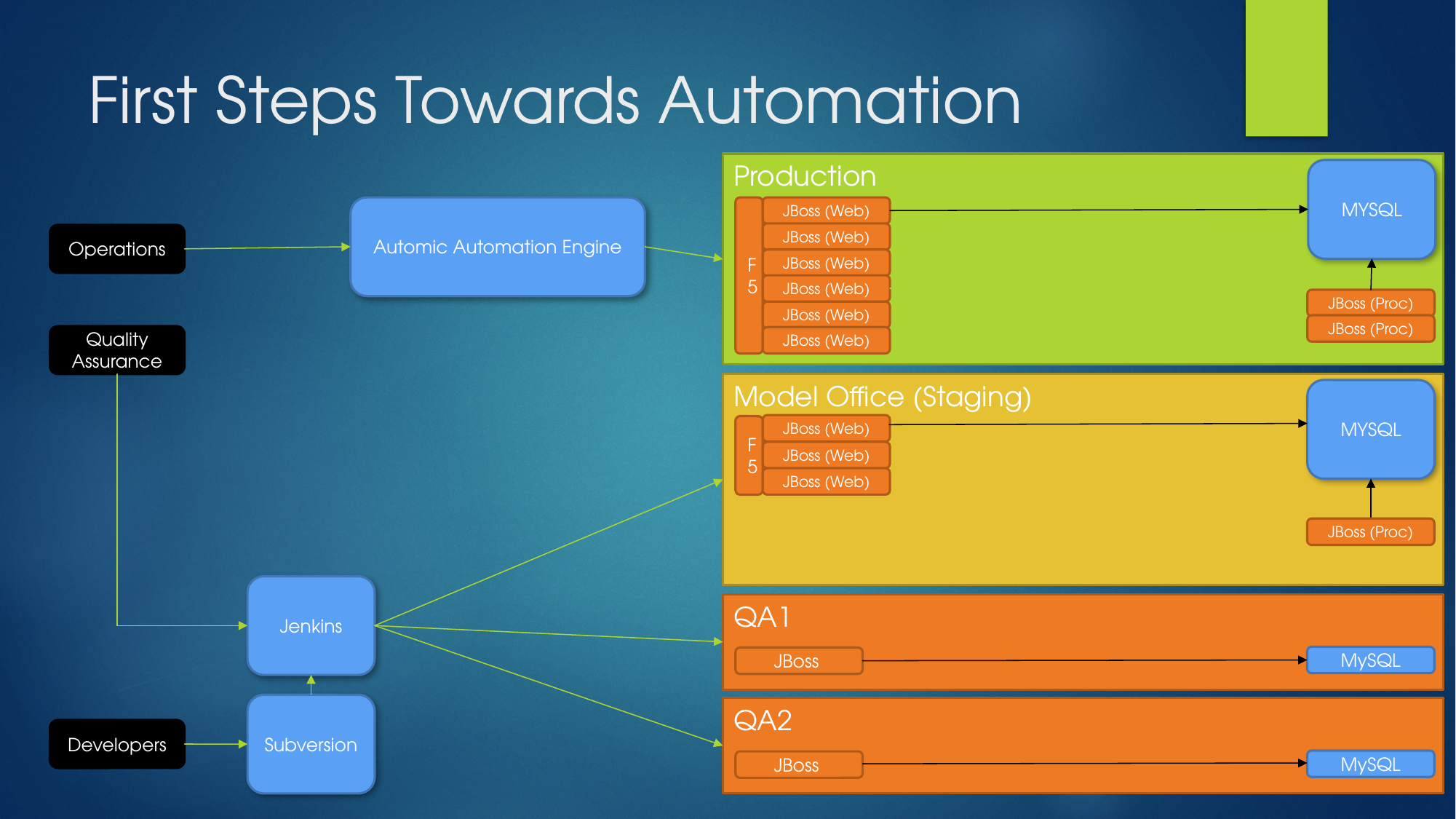

# First Steps Towards Automation
Production
MYSQL
Automic Automation Engine
JBoss (Web)
F5
JBoss (Web)
Operations
JBoss (Web)
JBoss (Web)
JBoss (Proc)
JBoss (Web)
JBoss (Proc)
Quality Assurance
JBoss (Web)
Model Office (Staging)
MYSQL
JBoss (Web)
F5
JBoss (Web)
JBoss (Web)
JBoss (Proc)
Jenkins
QA1
MySQL
JBoss
Subversion
QA2
Developers
MySQL
JBoss